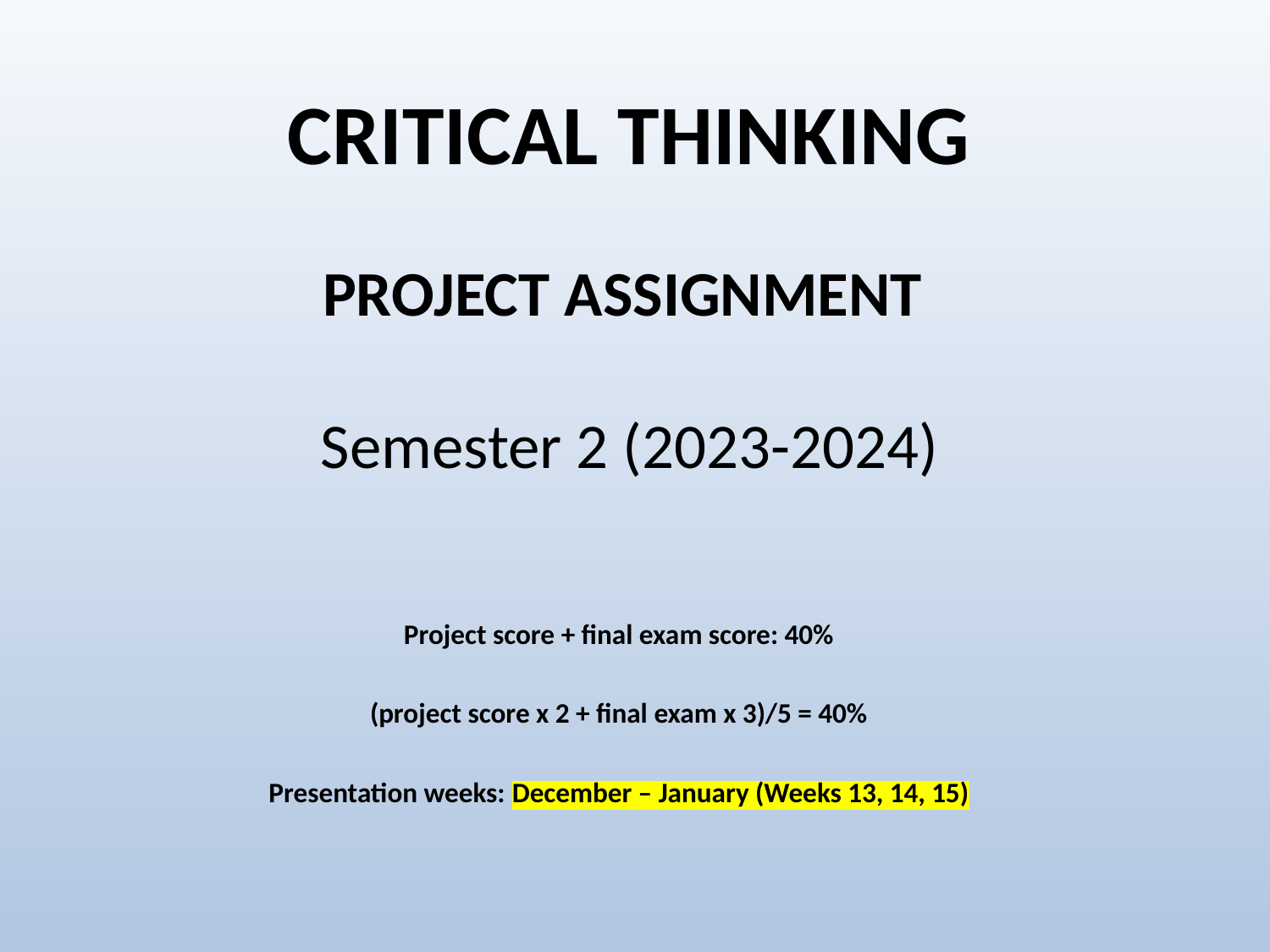

CRITICAL THINKING
# PROJECT ASSIGNMENT Semester 2 (2023-2024)

Project score + final exam score: 40%

(project score x 2 + final exam x 3)/5 = 40%

Presentation weeks: December – January (Weeks 13, 14, 15)